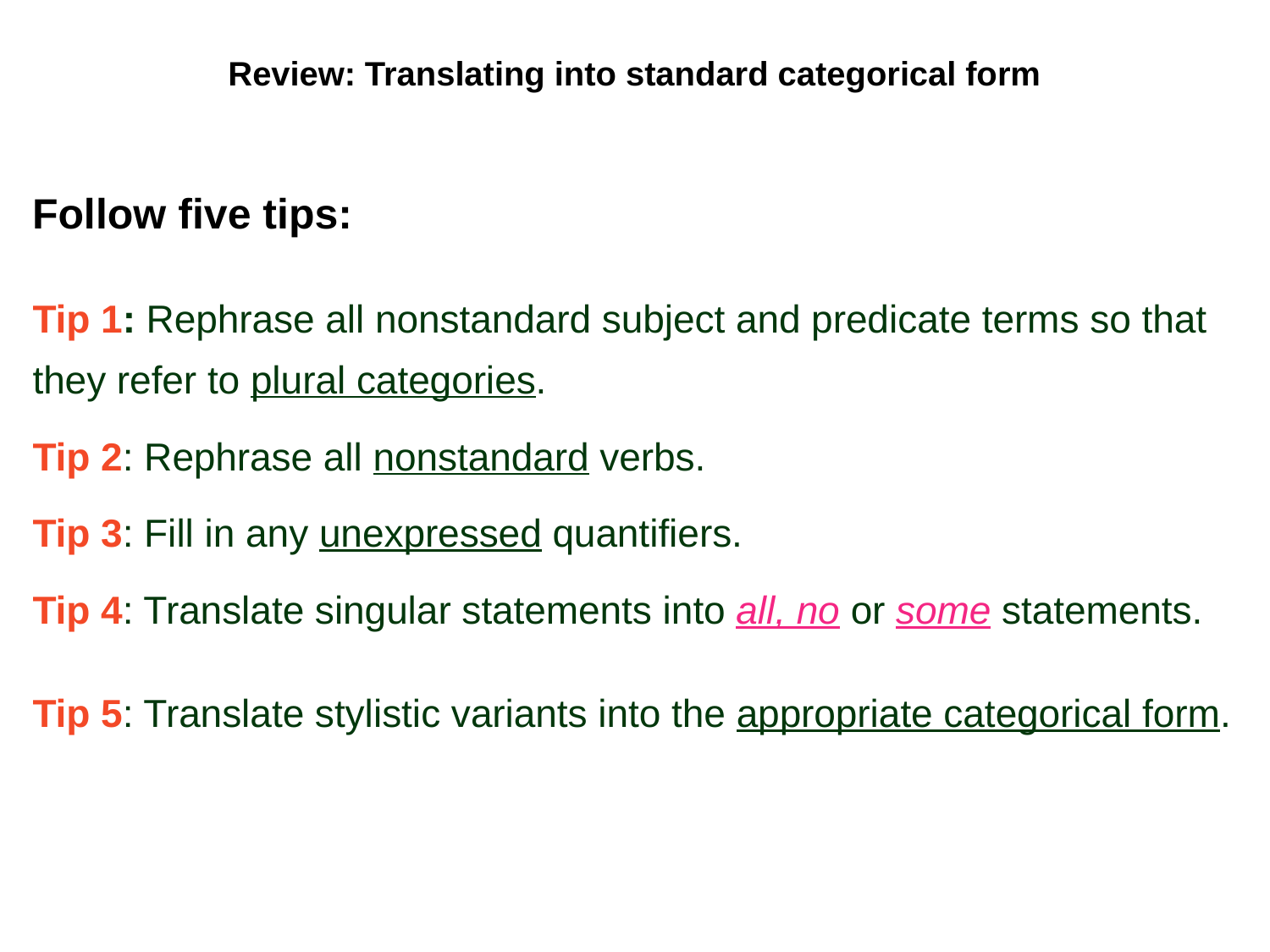

# Review: Translating into standard categorical form
Follow five tips:
Tip 1: Rephrase all nonstandard subject and predicate terms so that they refer to plural categories.
Tip 2: Rephrase all nonstandard verbs.
Tip 3: Fill in any unexpressed quantifiers.
Tip 4: Translate singular statements into all, no or some statements.
Tip 5: Translate stylistic variants into the appropriate categorical form.